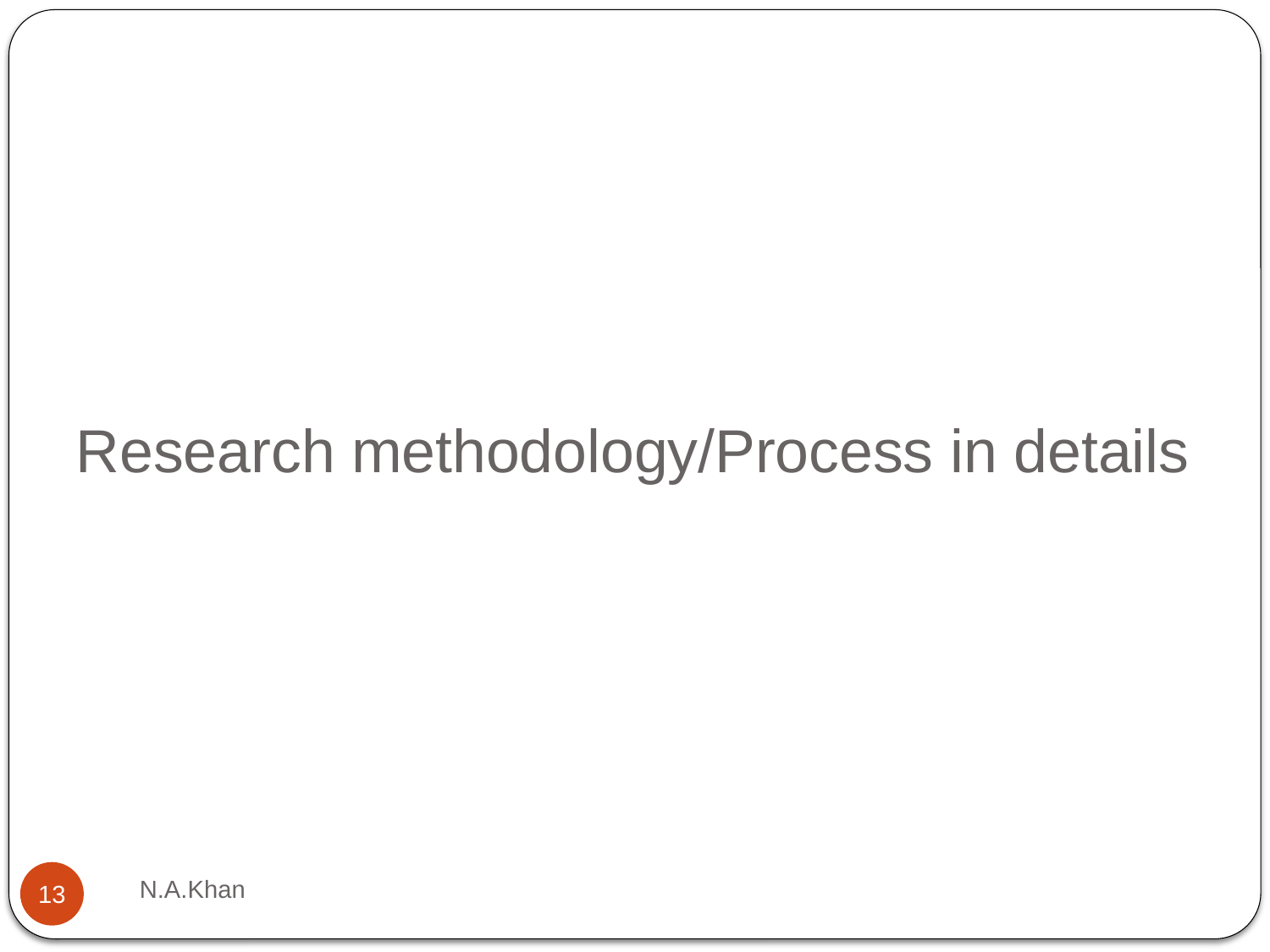

# Research methodology/Process in details
N.A.Khan
13